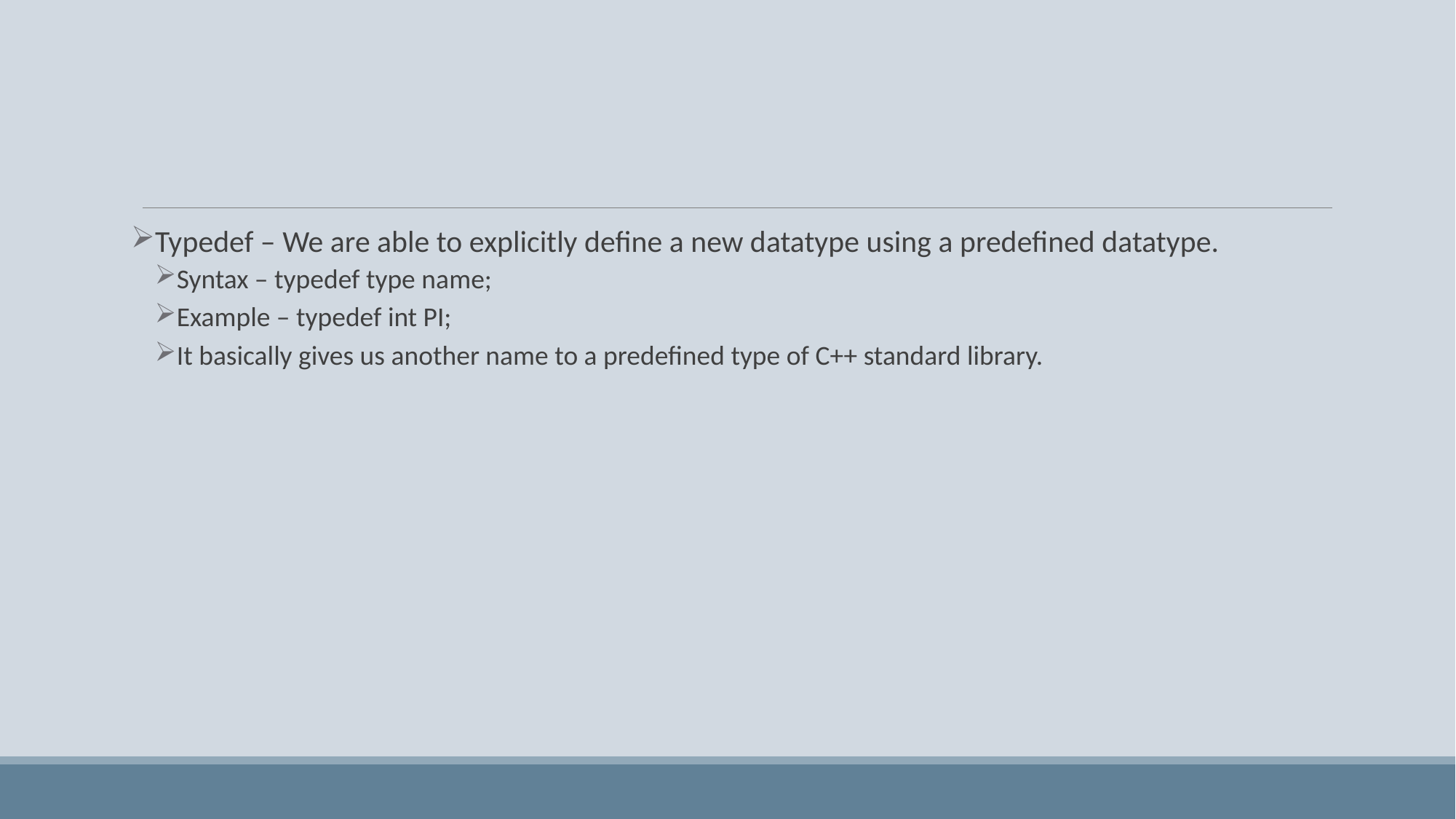

Typedef – We are able to explicitly define a new datatype using a predefined datatype.
Syntax – typedef type name;
Example – typedef int PI;
It basically gives us another name to a predefined type of C++ standard library.